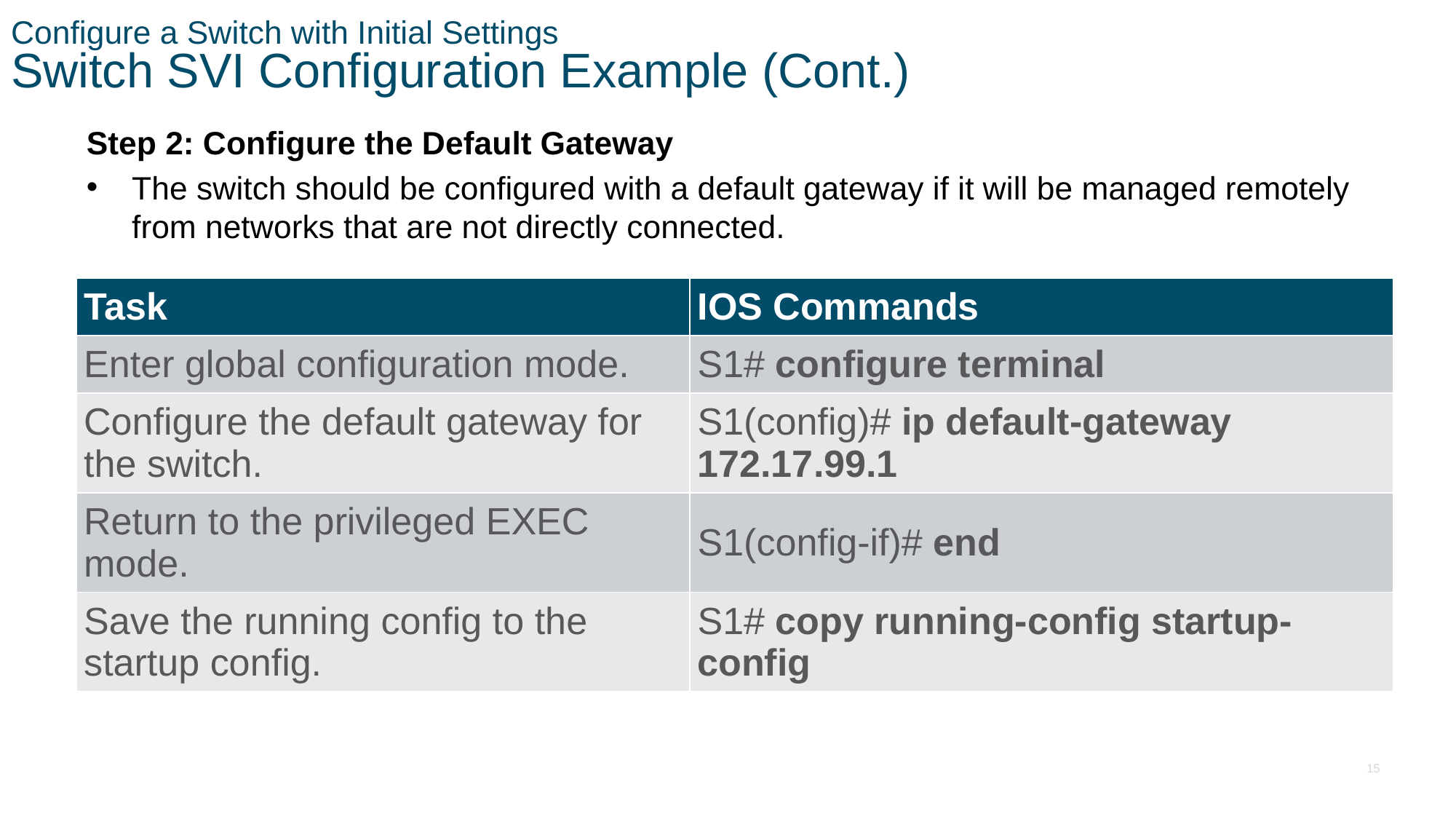

# Configure a Switch with Initial Settings Switch SVI Configuration Example (Cont.)
Step 2: Configure the Default Gateway
The switch should be configured with a default gateway if it will be managed remotely from networks that are not directly connected.

| Task | IOS Commands |
| --- | --- |
| Enter global configuration mode. | S1# configure terminal |
| Configure the default gateway for the switch. | S1(config)# ip default-gateway 172.17.99.1 |
| Return to the privileged EXEC mode. | S1(config-if)# end |
| Save the running config to the startup config. | S1# copy running-config startup-config |